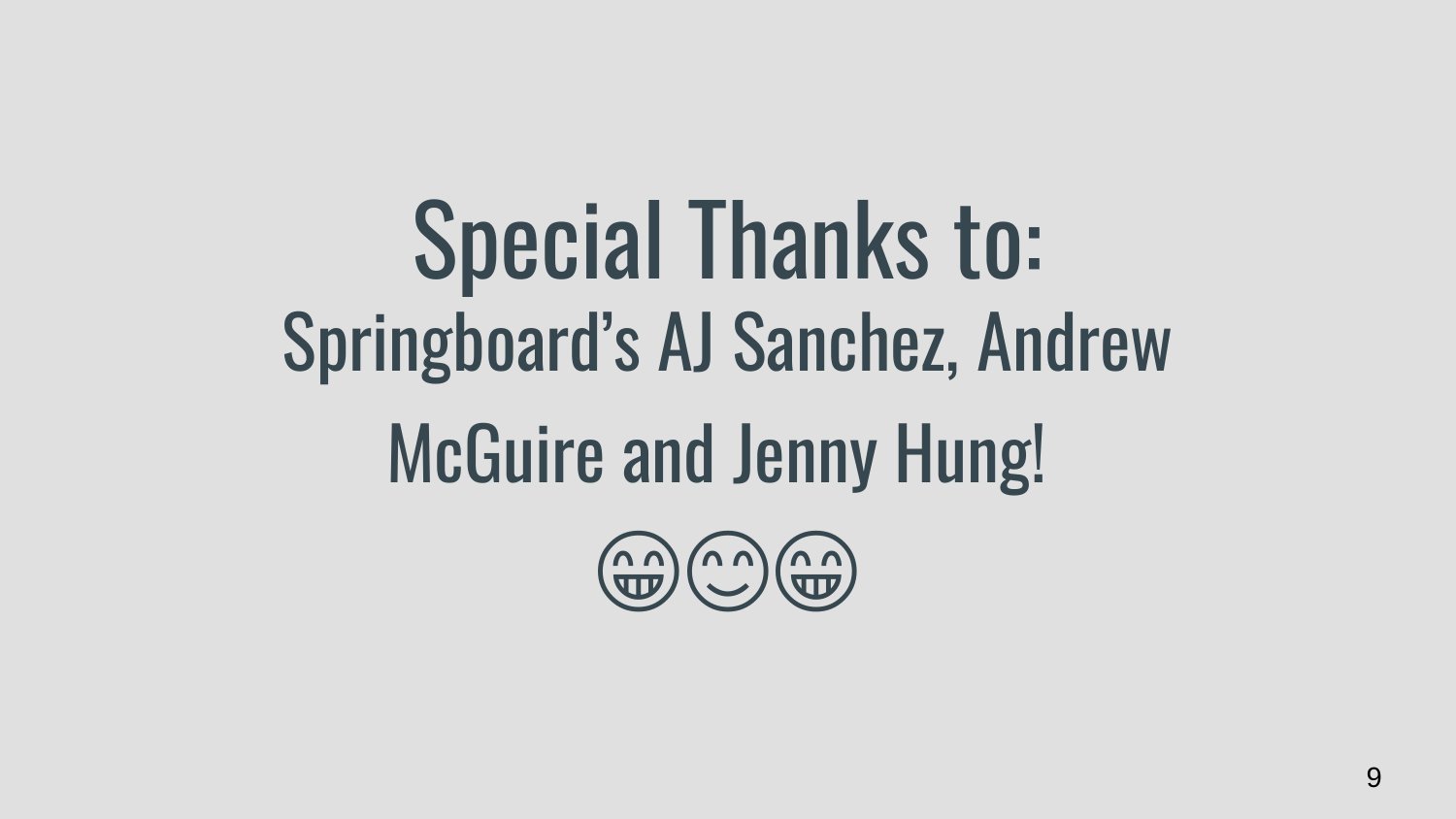

# Special Thanks to: Springboard’s AJ Sanchez, Andrew McGuire and Jenny Hung!
😁😊😁
9